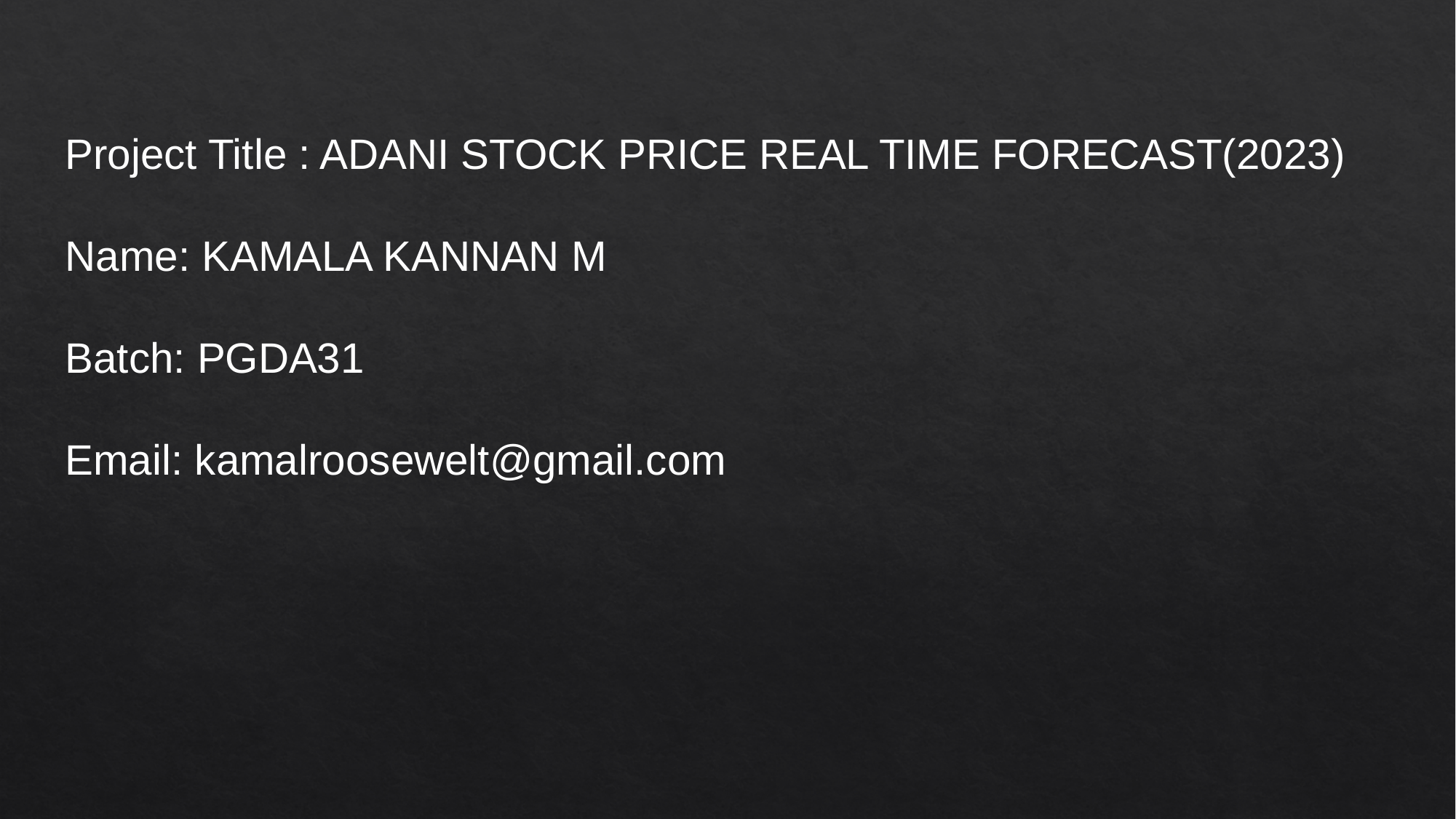

Project Title : ADANI STOCK PRICE REAL TIME FORECAST(2023)

Name: KAMALA KANNAN M

Batch: PGDA31

Email: kamalroosewelt@gmail.com